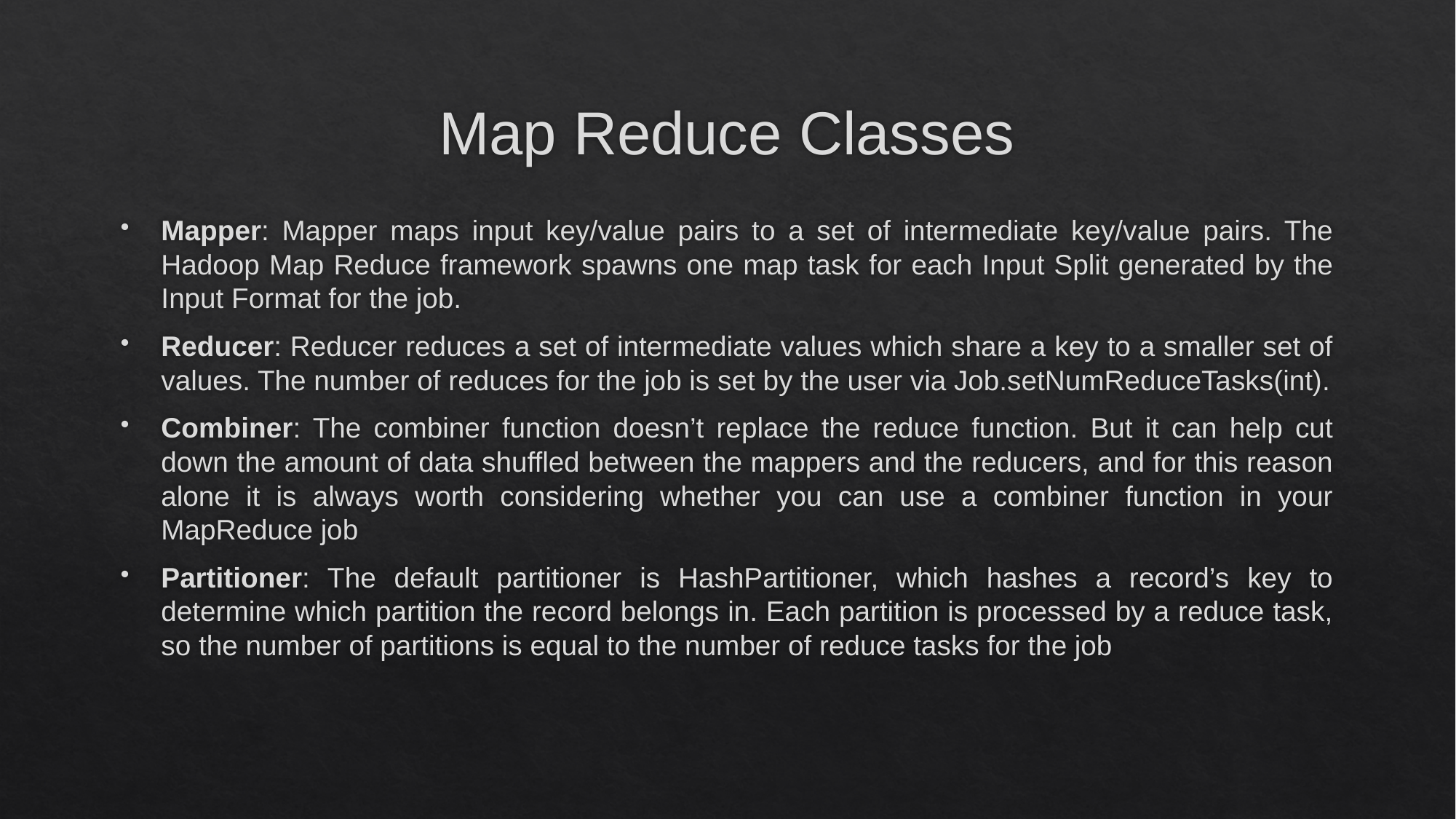

# Map Reduce Classes
Mapper: Mapper maps input key/value pairs to a set of intermediate key/value pairs. The Hadoop Map Reduce framework spawns one map task for each Input Split generated by the Input Format for the job.
Reducer: Reducer reduces a set of intermediate values which share a key to a smaller set of values. The number of reduces for the job is set by the user via Job.setNumReduceTasks(int).
Combiner: The combiner function doesn’t replace the reduce function. But it can help cut down the amount of data shuffled between the mappers and the reducers, and for this reason alone it is always worth considering whether you can use a combiner function in your MapReduce job
Partitioner: The default partitioner is HashPartitioner, which hashes a record’s key to determine which partition the record belongs in. Each partition is processed by a reduce task, so the number of partitions is equal to the number of reduce tasks for the job